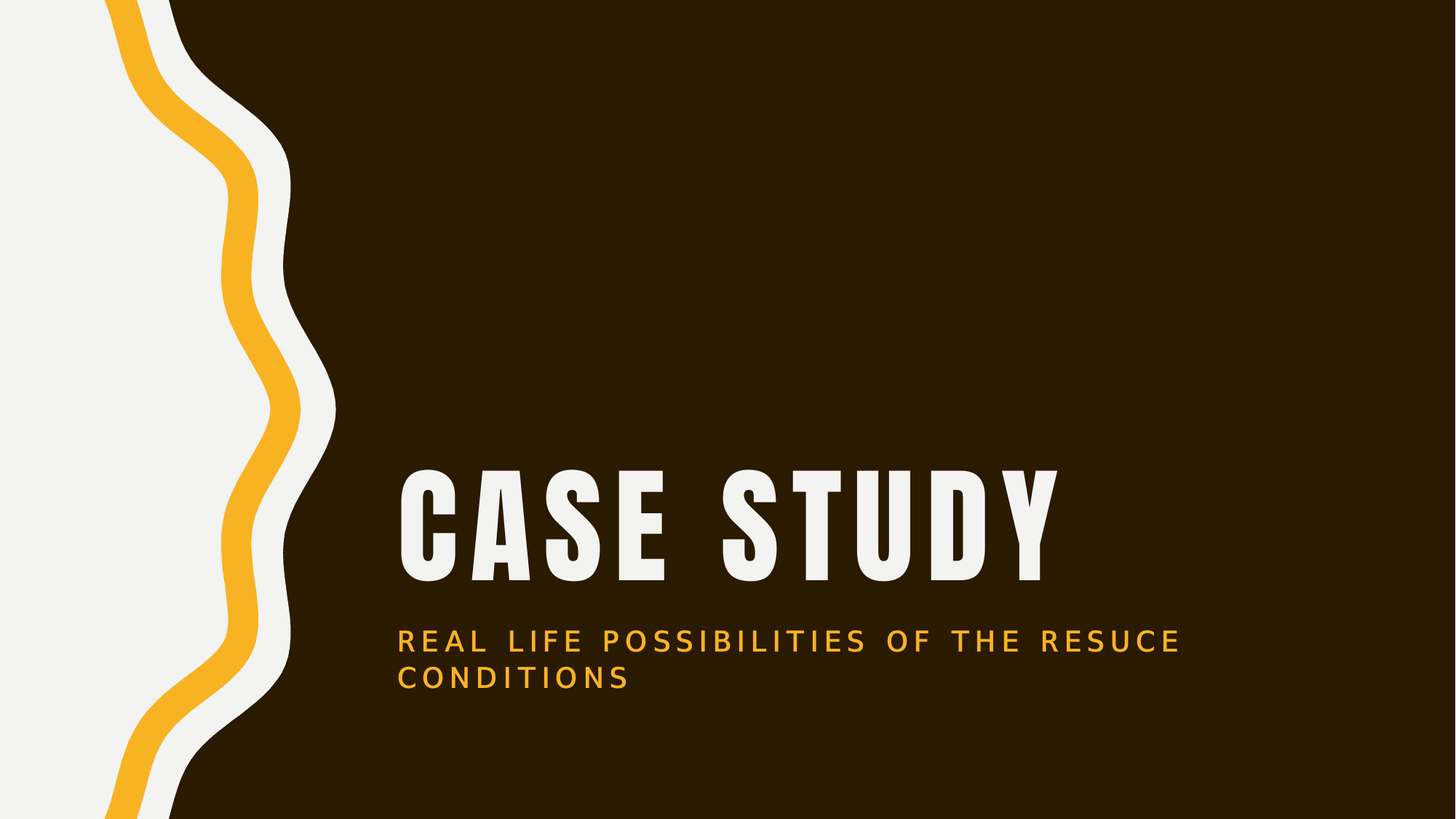

# CASE STUDY
REAL LIFE POSSIBILITIES OF THE RESUCE CONDITIONS